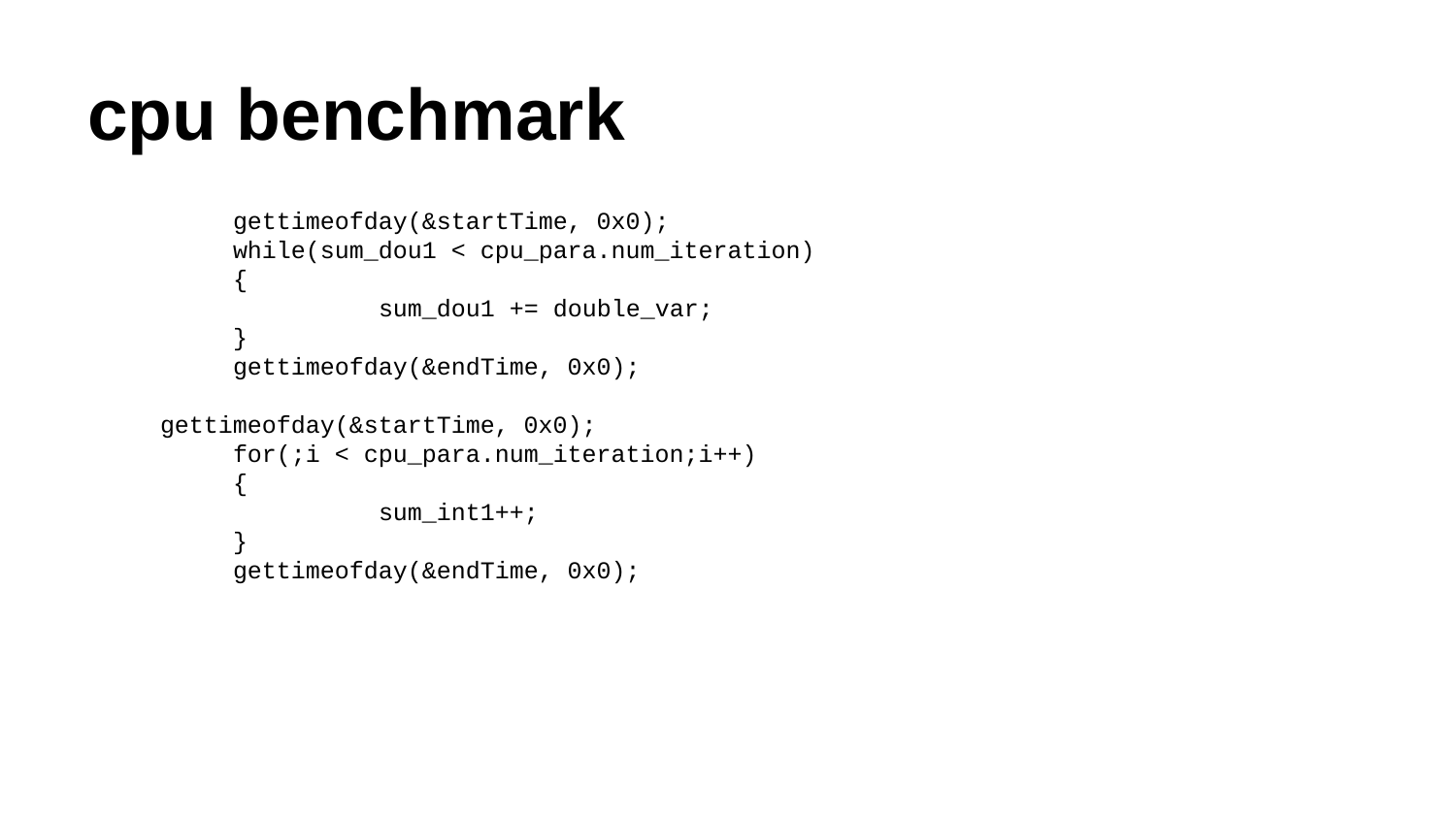

# cpu benchmark
	gettimeofday(&startTime, 0x0);
	while(sum_dou1 < cpu_para.num_iteration)
	{
		sum_dou1 += double_var;
	}
	gettimeofday(&endTime, 0x0);

gettimeofday(&startTime, 0x0);
	for(;i < cpu_para.num_iteration;i++)
	{
		sum_int1++;
	}
	gettimeofday(&endTime, 0x0);